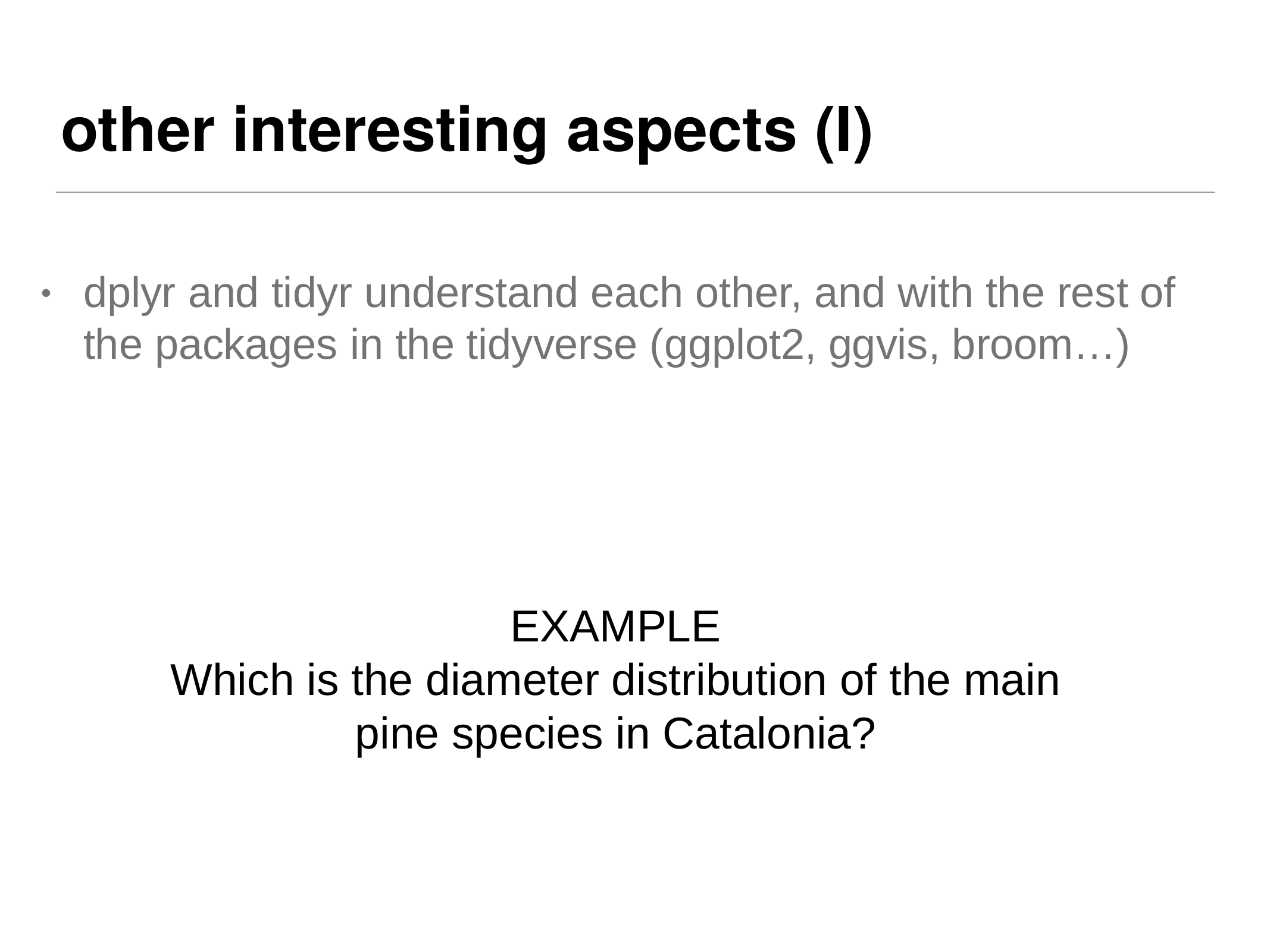

# other interesting aspects (I)
dplyr and tidyr understand each other, and with the rest of the packages in the tidyverse (ggplot2, ggvis, broom…)
EXAMPLE
Which is the diameter distribution of the main pine species in Catalonia?